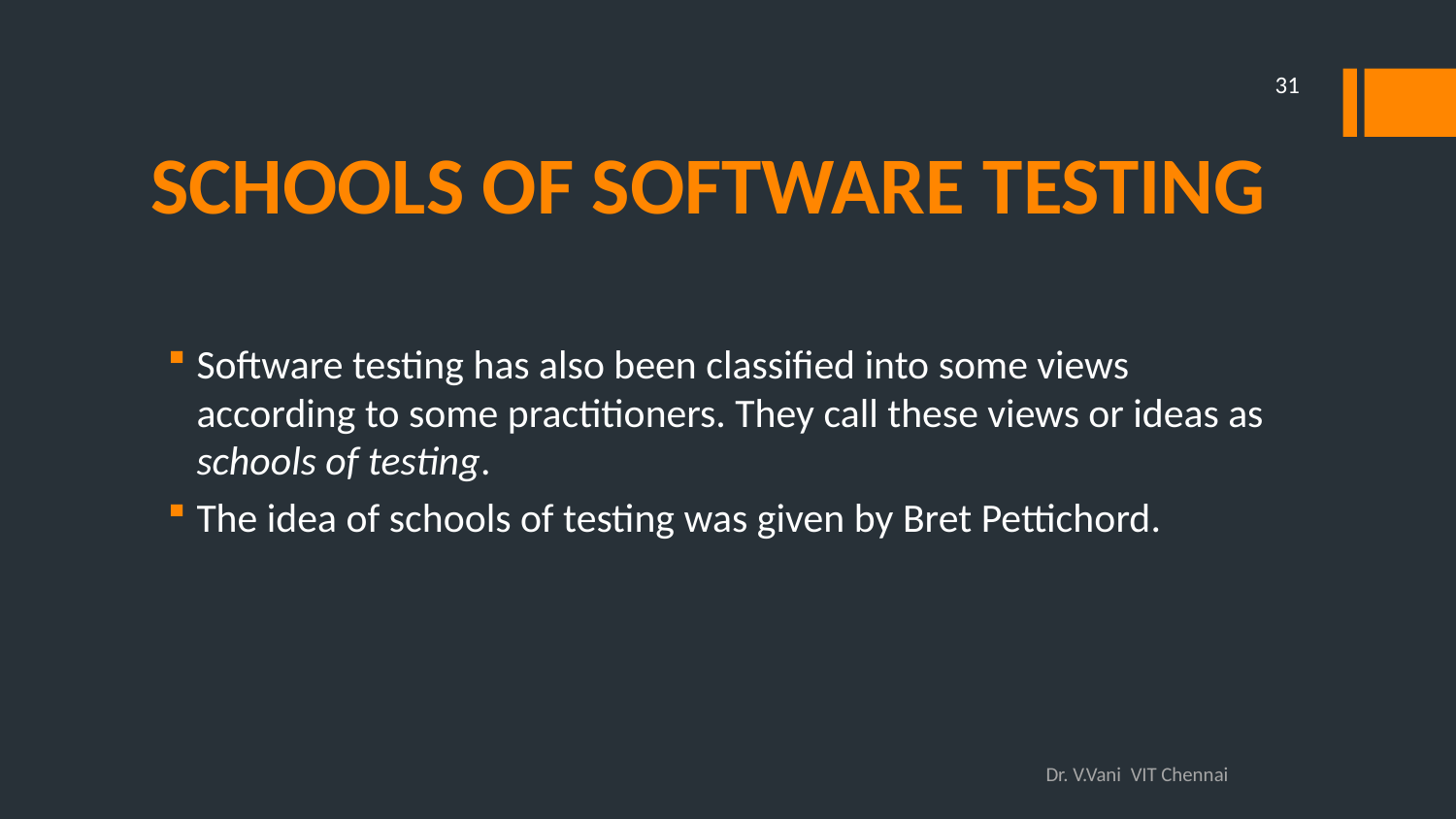

31
# SCHOOLS OF SOFTWARE TESTING
Software testing has also been classified into some views according to some practitioners. They call these views or ideas as schools of testing.
The idea of schools of testing was given by Bret Pettichord.

Dr. V.Vani  VIT Chennai